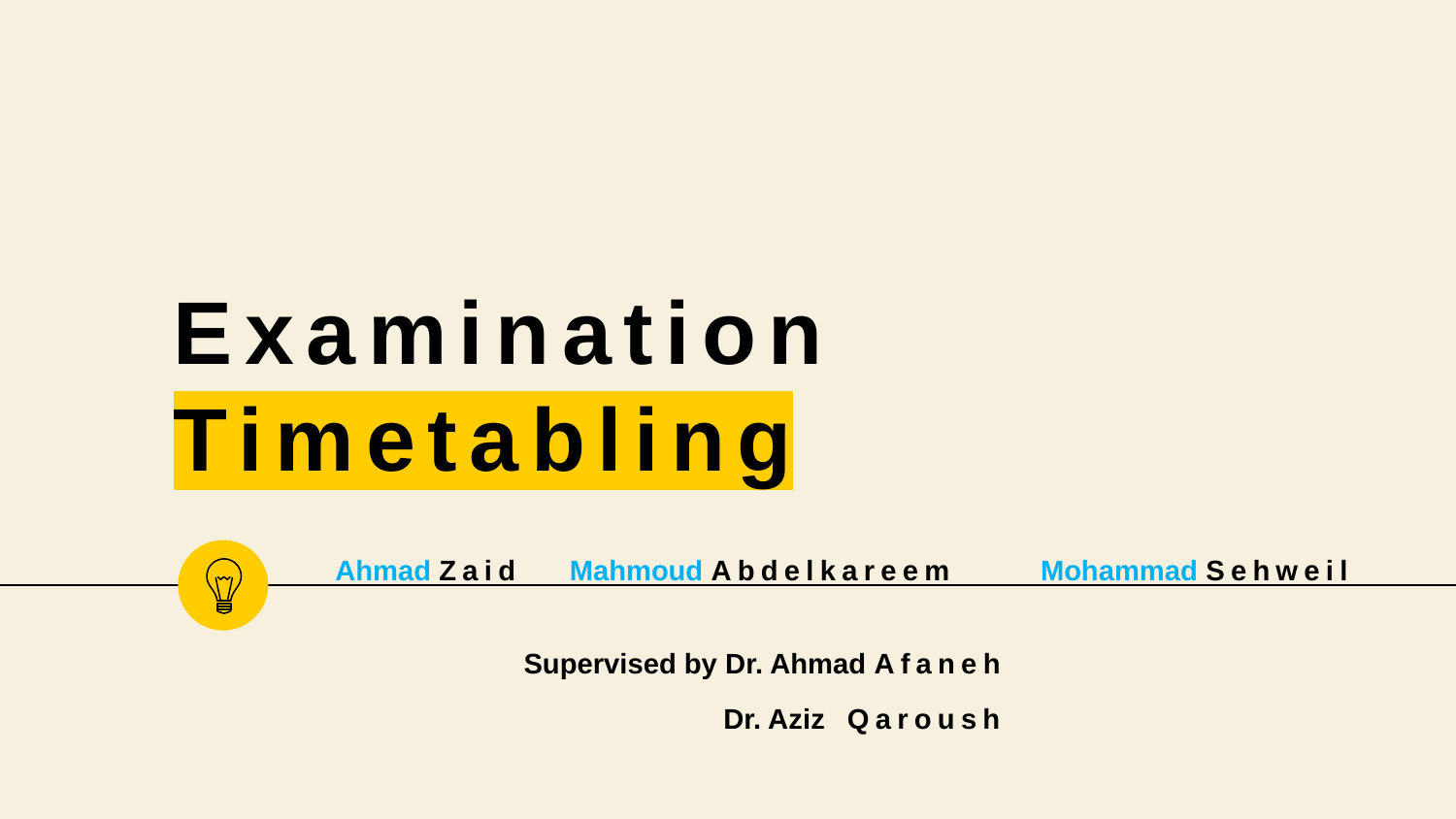

# Examination Timetabling
Ahmad Zaid      Mahmoud Abdelkareem      Mohammad Sehweil

Supervised by Dr. Ahmad Afaneh
Dr. Aziz  Qaroush